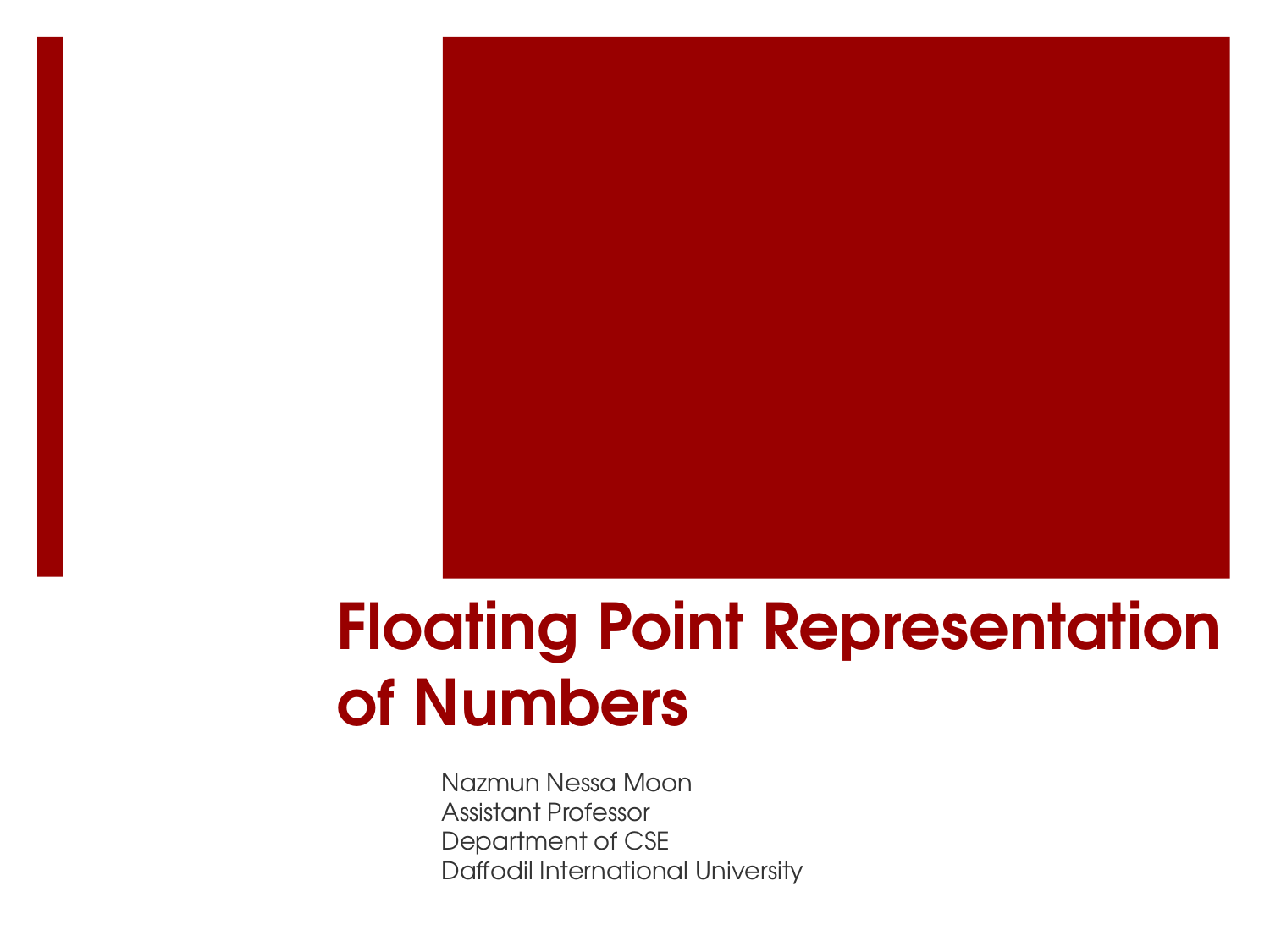

# Floating Point Representation of Numbers
Nazmun Nessa Moon
Assistant Professor
Department of CSE
Daffodil International University